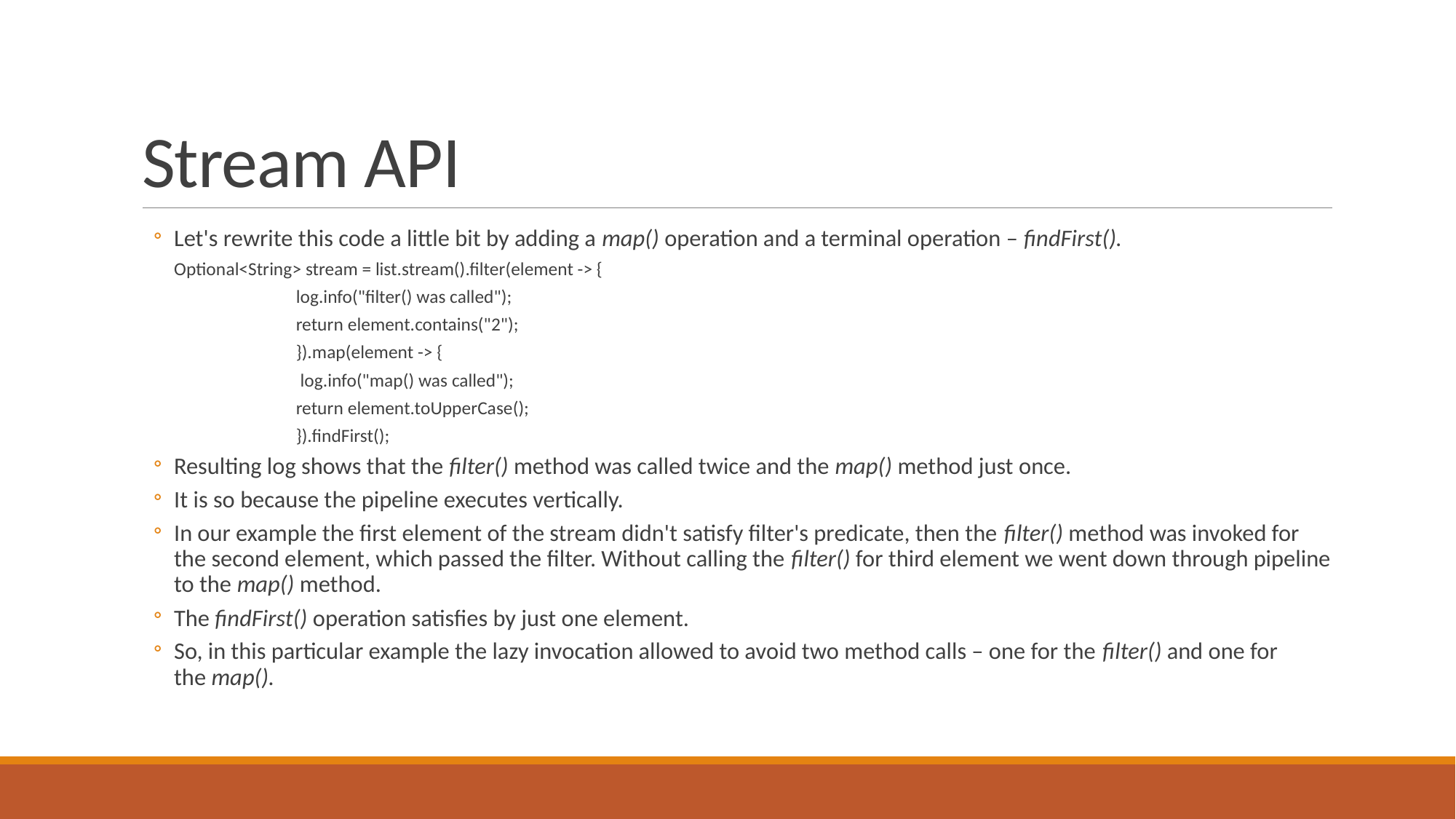

# Stream API
Let's rewrite this code a little bit by adding a map() operation and a terminal operation – findFirst().
Optional<String> stream = list.stream().filter(element -> {
				log.info("filter() was called");
				return element.contains("2");
			}).map(element -> {
				 log.info("map() was called");
				return element.toUpperCase();
			}).findFirst();
Resulting log shows that the filter() method was called twice and the map() method just once.
It is so because the pipeline executes vertically.
In our example the first element of the stream didn't satisfy filter's predicate, then the filter() method was invoked for the second element, which passed the filter. Without calling the filter() for third element we went down through pipeline to the map() method.
The findFirst() operation satisfies by just one element.
So, in this particular example the lazy invocation allowed to avoid two method calls – one for the filter() and one for the map().